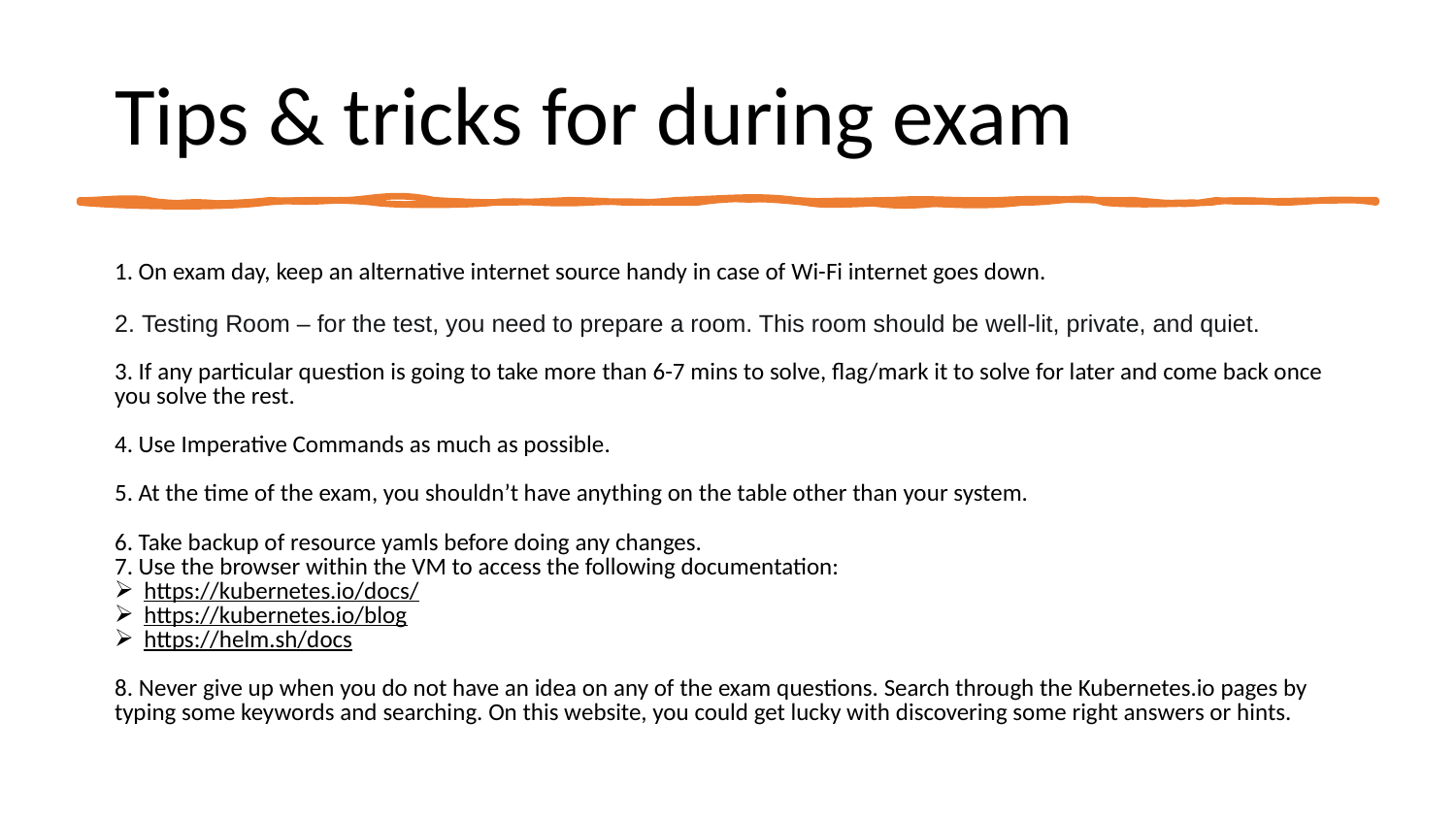

# Tips & tricks for during exam

 On exam day, keep an alternative internet source handy in case of Wi-Fi internet goes down.

 Testing Room – for the test, you need to prepare a room. This room should be well-lit, private, and quiet.

 If any particular question is going to take more than 6-7 mins to solve, flag/mark it to solve for later and come back once you solve the rest.

 Use Imperative Commands as much as possible.

 At the time of the exam, you shouldn’t have anything on the table other than your system.

 Take backup of resource yamls before doing any changes.
 Use the browser within the VM to access the following documentation:
https://kubernetes.io/docs/
https://kubernetes.io/blog
https://helm.sh/docs

8. Never give up when you do not have an idea on any of the exam questions. Search through the Kubernetes.io pages by typing some keywords and searching. On this website, you could get lucky with discovering some right answers or hints.